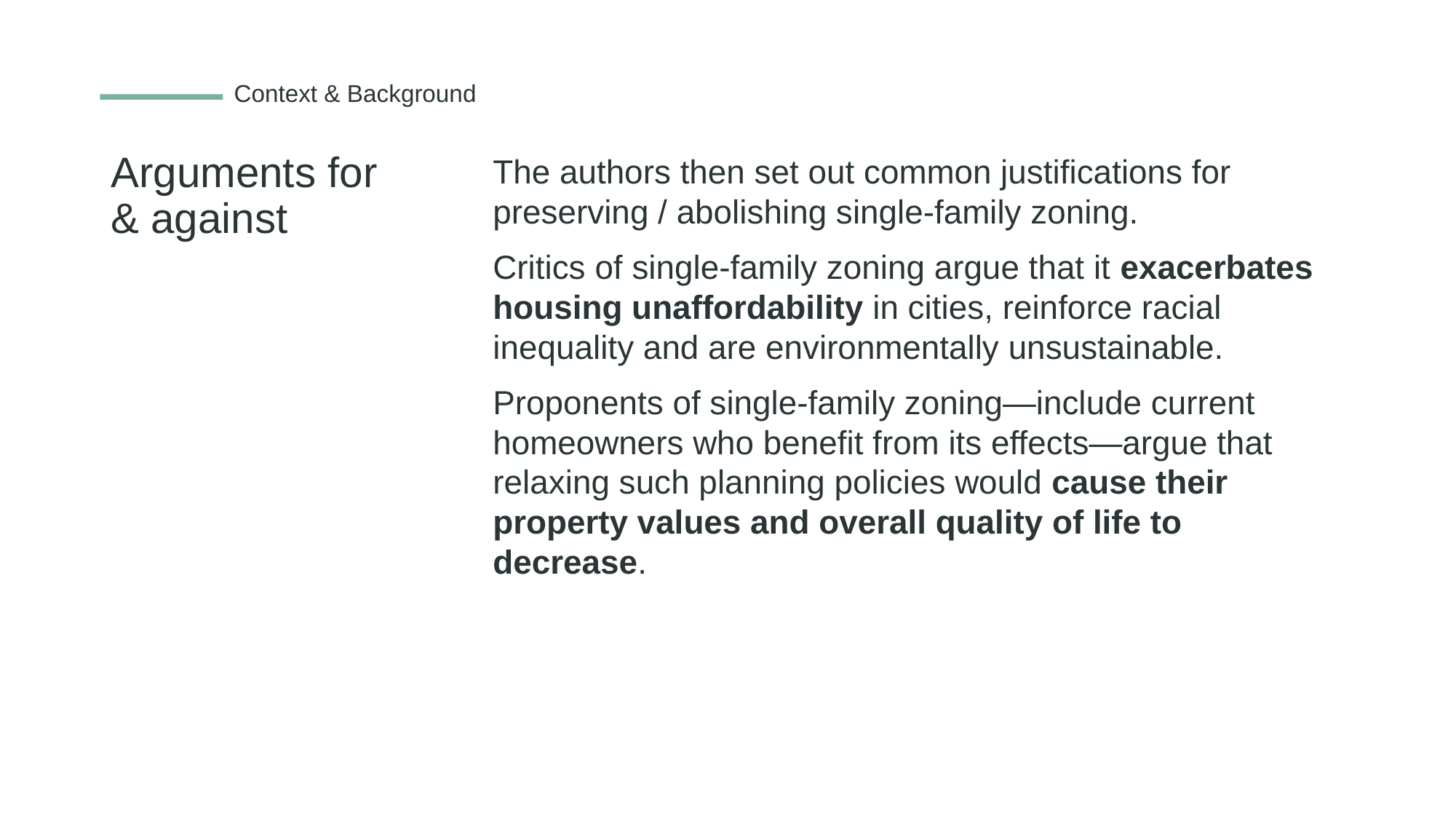

Context & Background
# Arguments for & against
The authors then set out common justifications for preserving / abolishing single-family zoning.
Critics of single-family zoning argue that it exacerbates housing unaffordability in cities, reinforce racial inequality and are environmentally unsustainable.
Proponents of single-family zoning—include current homeowners who benefit from its effects—argue that relaxing such planning policies would cause their property values and overall quality of life to decrease.